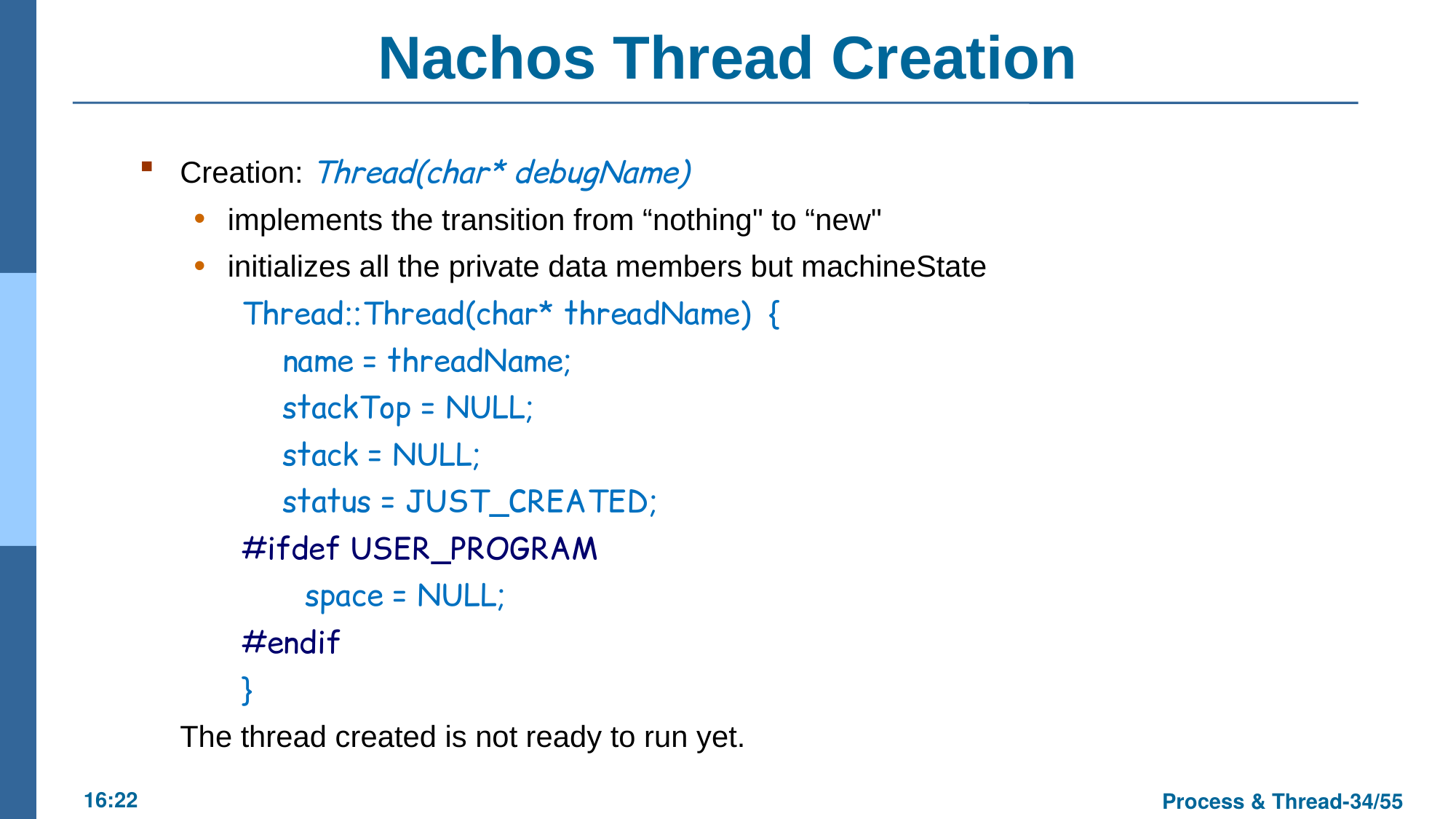

# Nachos Thread Creation
Creation: Thread(char* debugName)
implements the transition from “nothing" to “new"
initializes all the private data members but machineState
Thread::Thread(char* threadName)  {
name = threadName;
stackTop = NULL;
stack = NULL;
status = JUST_CREATED;
#ifdef USER_PROGRAM
	    space = NULL;
#endif
}
	The thread created is not ready to run yet.